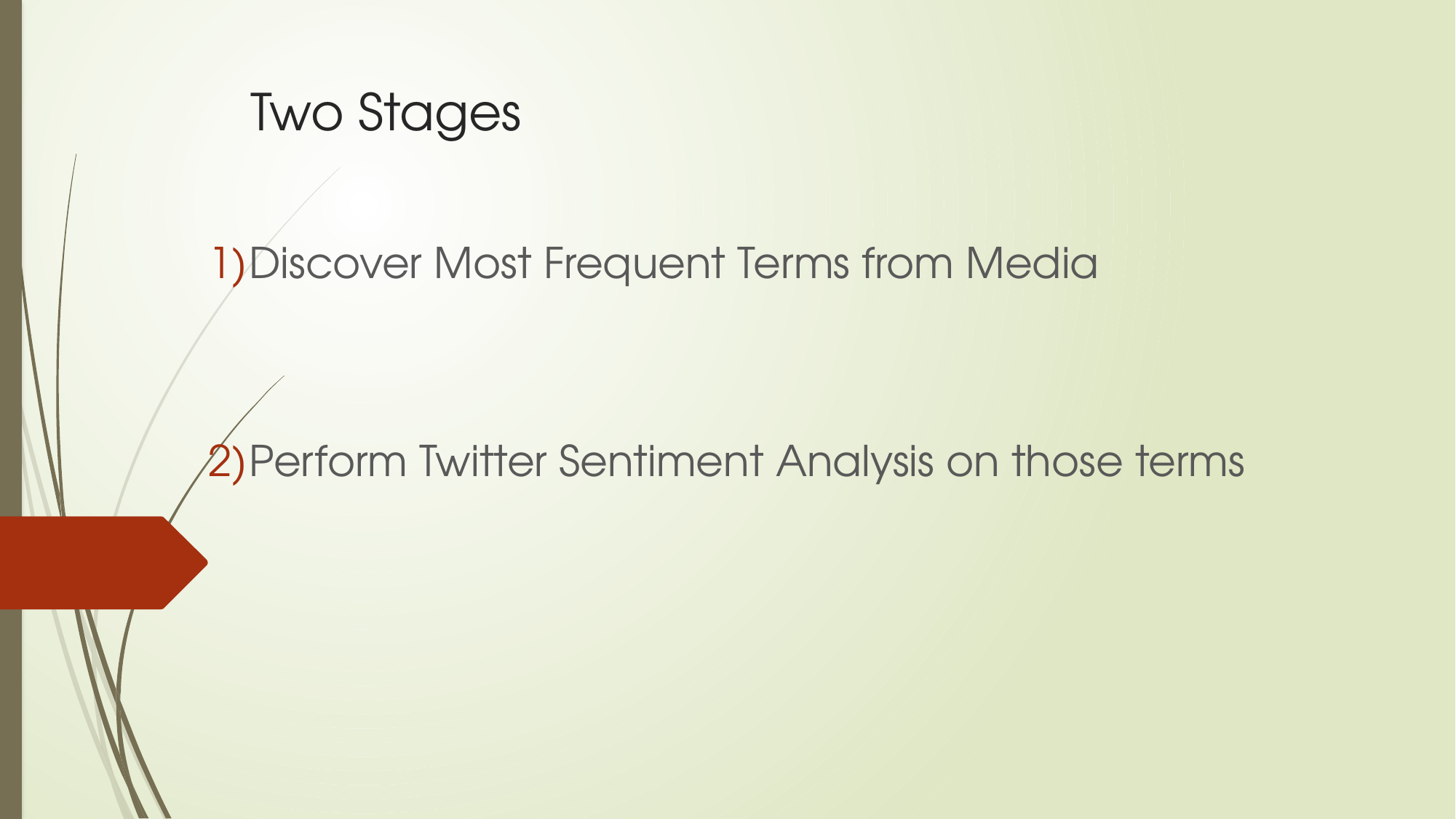

# Two Stages
Discover Most Frequent Terms from Media

Perform Twitter Sentiment Analysis on those terms